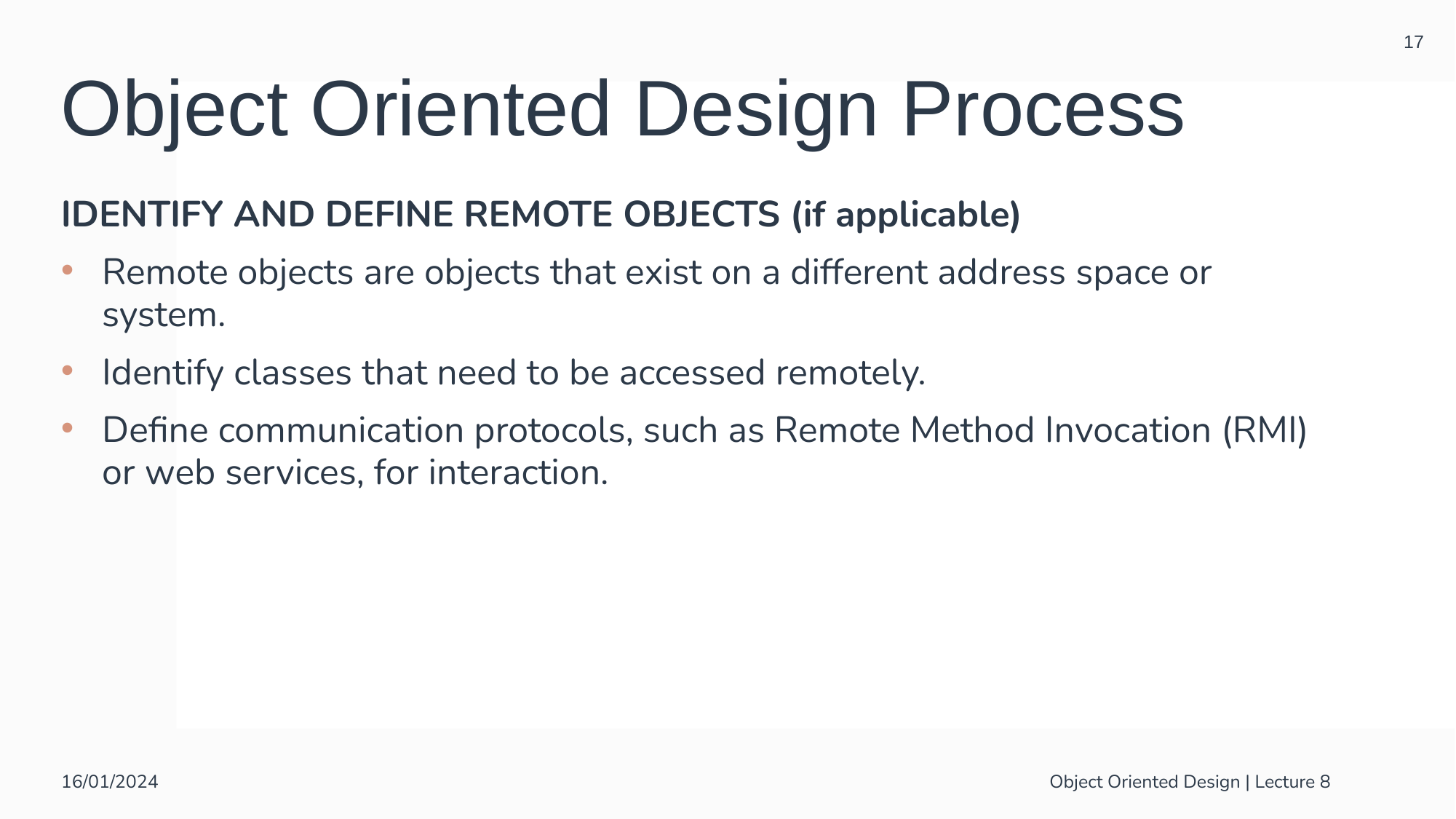

17
# Object Oriented Design Process
IDENTIFY AND DEFINE REMOTE OBJECTS (if applicable)
Remote objects are objects that exist on a different address space or system.
Identify classes that need to be accessed remotely.
Define communication protocols, such as Remote Method Invocation (RMI) or web services, for interaction.
16/01/2024
Object Oriented Design | Lecture 8